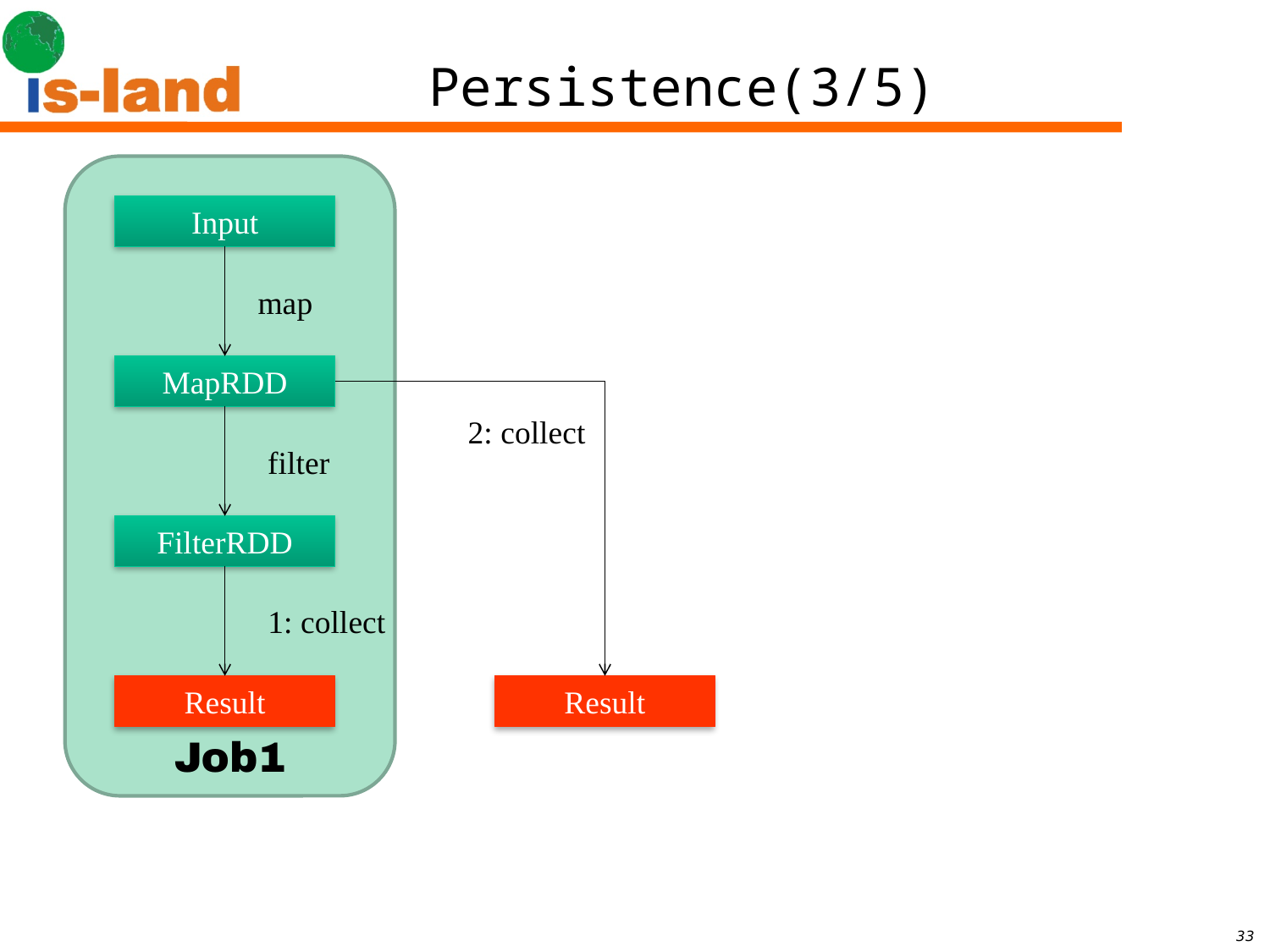

# Persistence(3/5)

Job1
Input
map
MapRDD
2: collect
filter
FilterRDD
1: collect
Result
Result